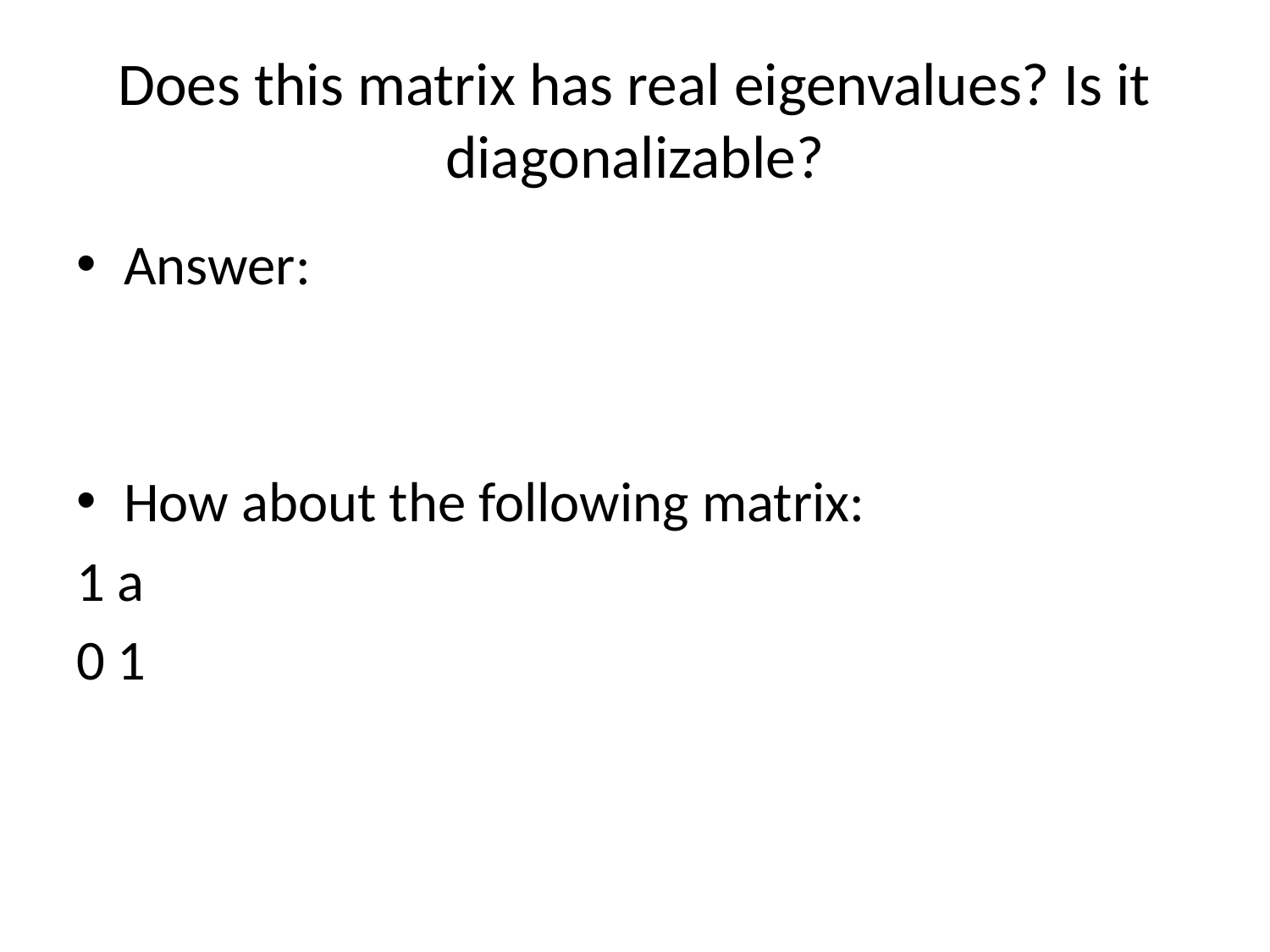

# Does this matrix has real eigenvalues? Is it diagonalizable?
Answer:

How about the following matrix:
1 a
0 1